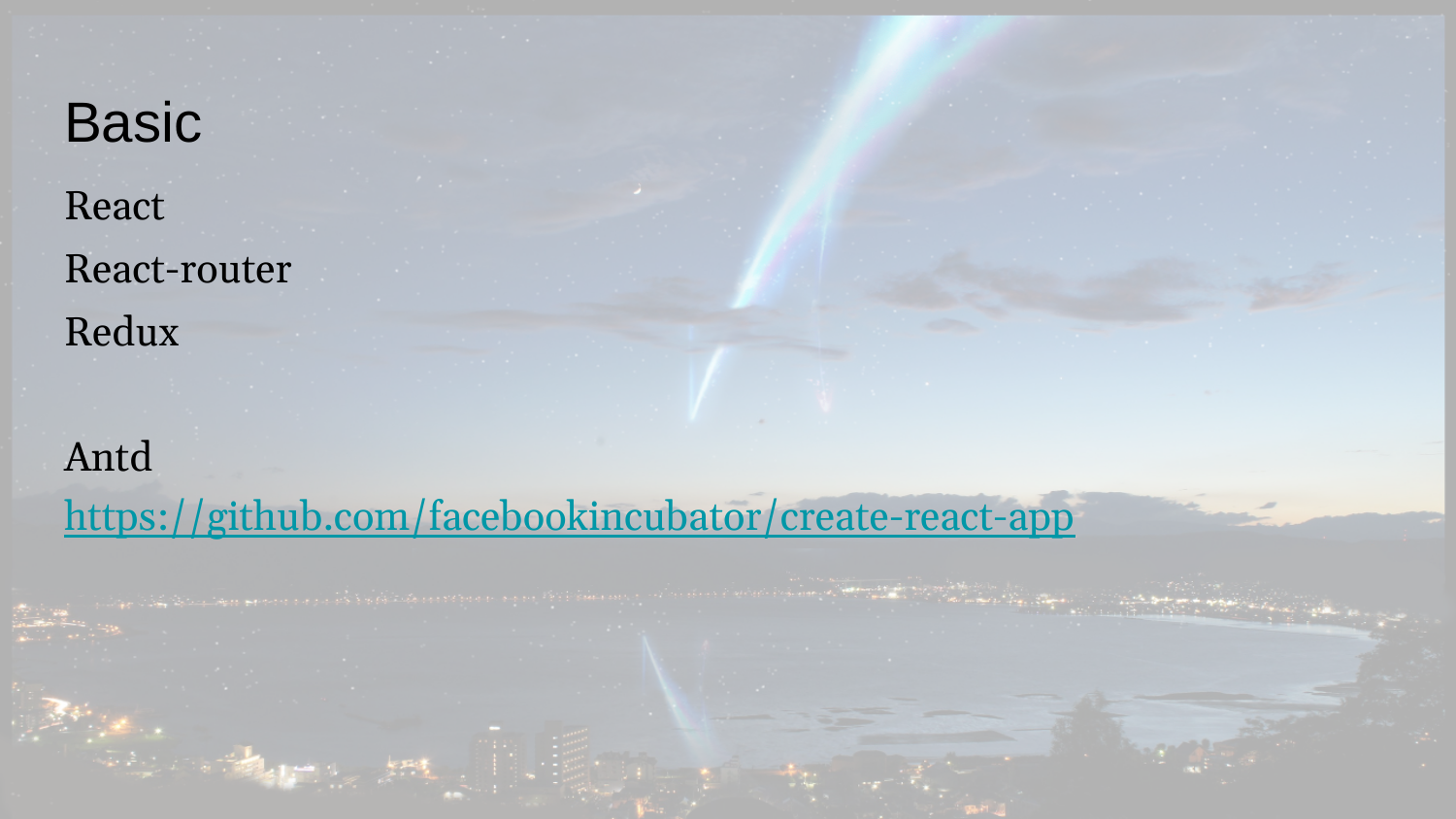

# Basic
React
React-router
Redux

Antd
https://github.com/facebookincubator/create-react-app